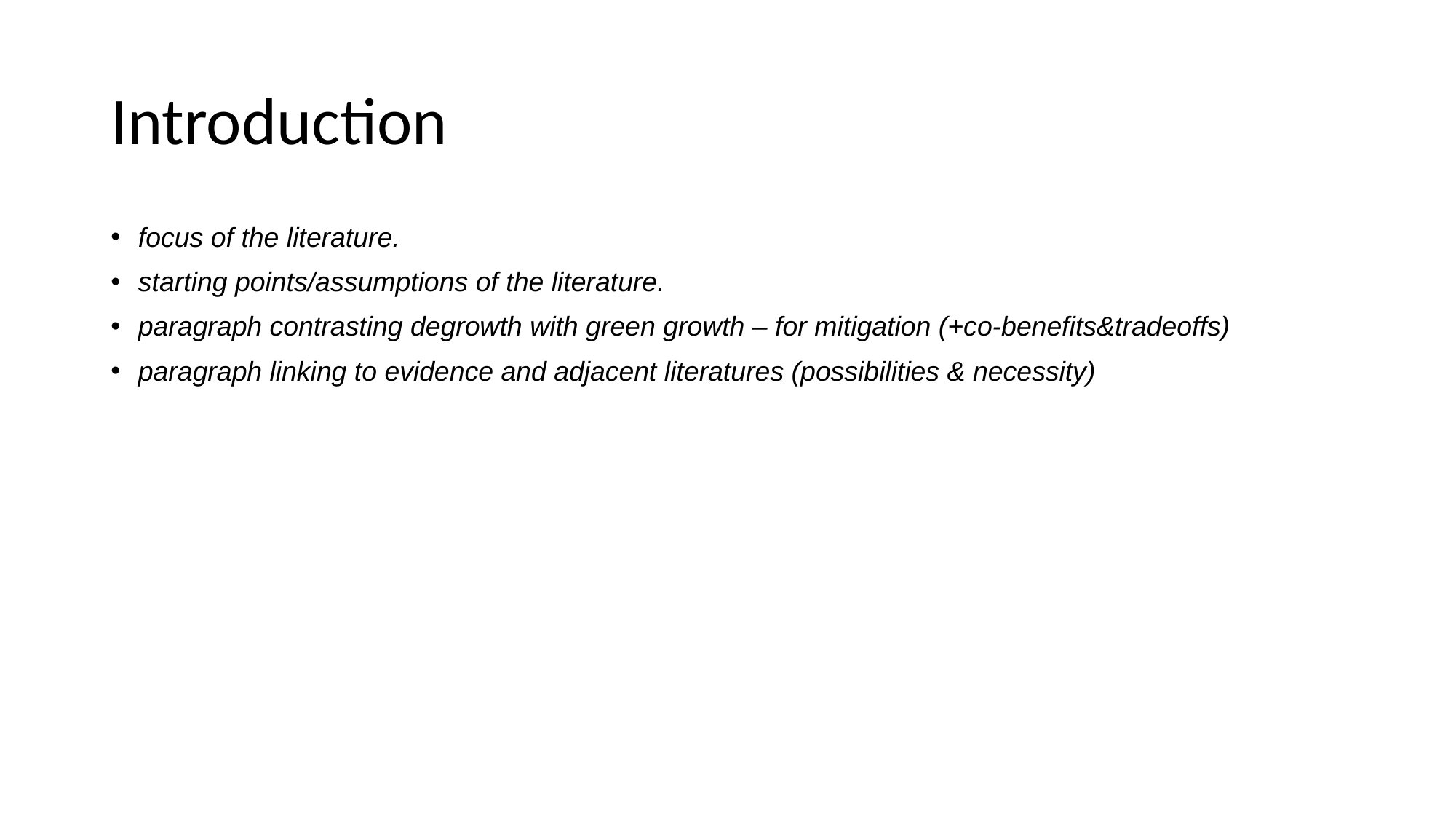

# Introduction
focus of the literature.
starting points/assumptions of the literature.
paragraph contrasting degrowth with green growth – for mitigation (+co-benefits&tradeoffs)
paragraph linking to evidence and adjacent literatures (possibilities & necessity)